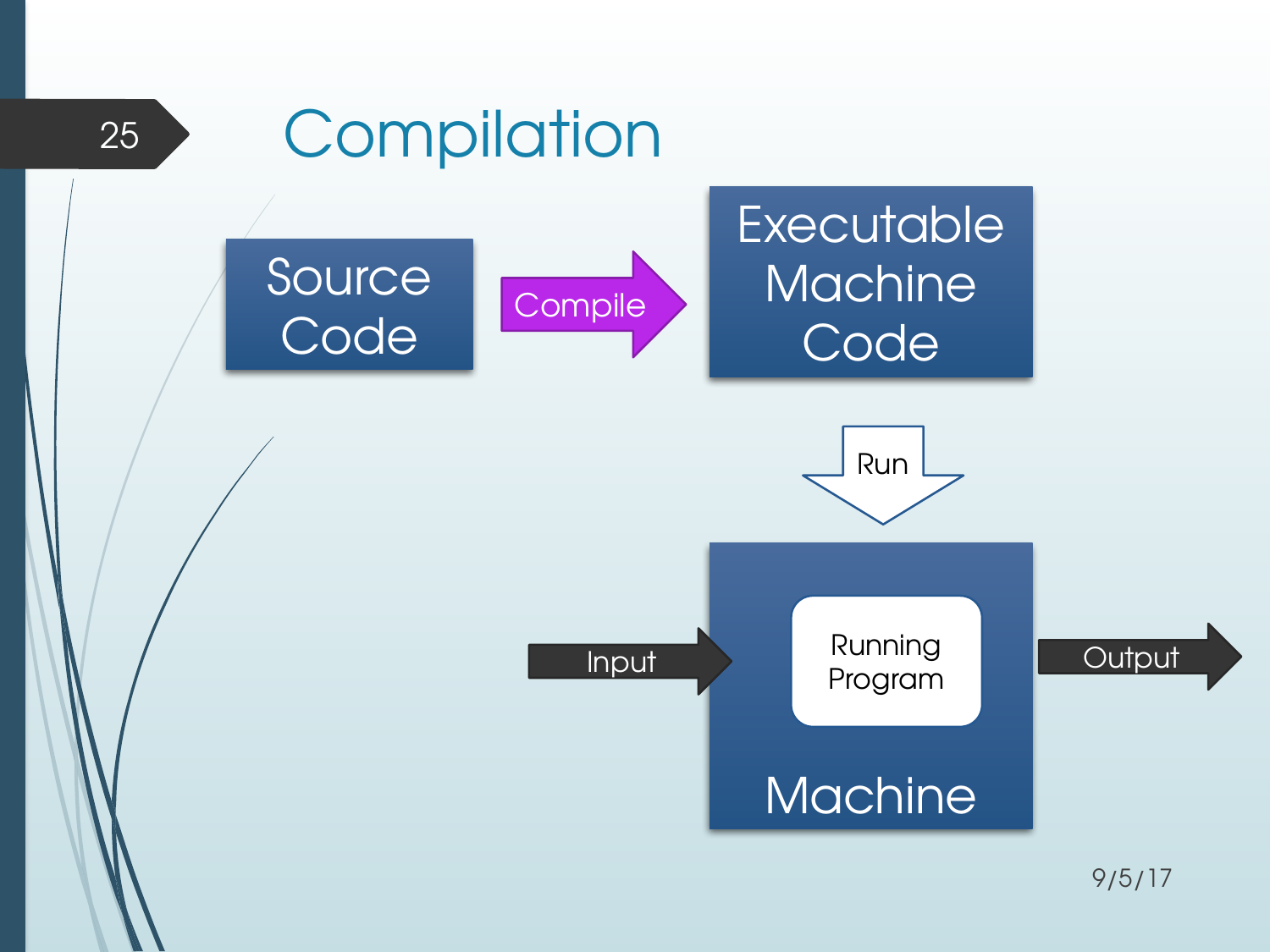

# Compilation
25
25
Executable
Machine Code
Source Code
Compile
Run
Machine
Running Program
Output
Input
9/5/17